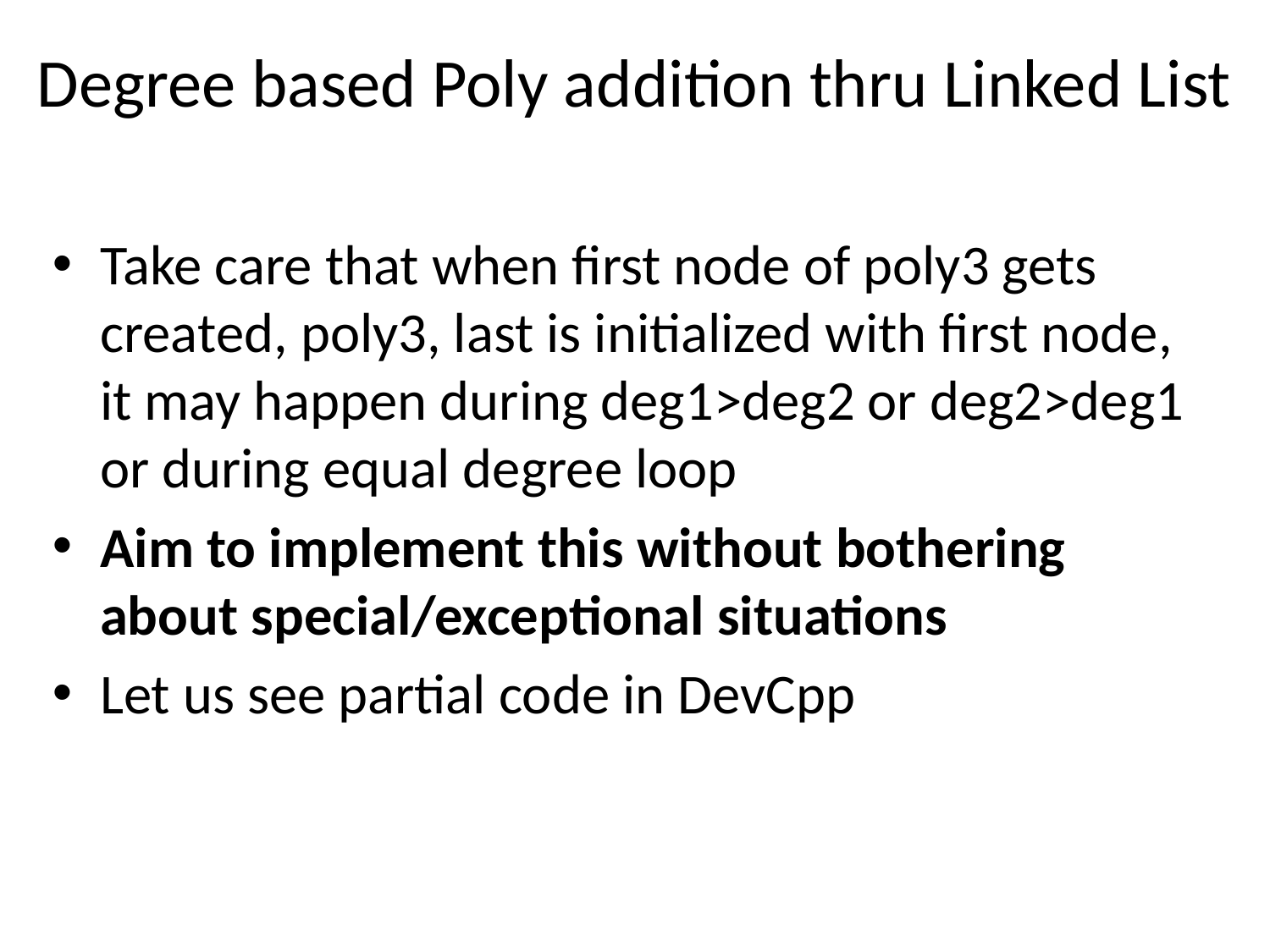

# Degree based Poly addition thru Linked List
Take care that when first node of poly3 gets created, poly3, last is initialized with first node, it may happen during deg1>deg2 or deg2>deg1 or during equal degree loop
Aim to implement this without bothering about special/exceptional situations
Let us see partial code in DevCpp